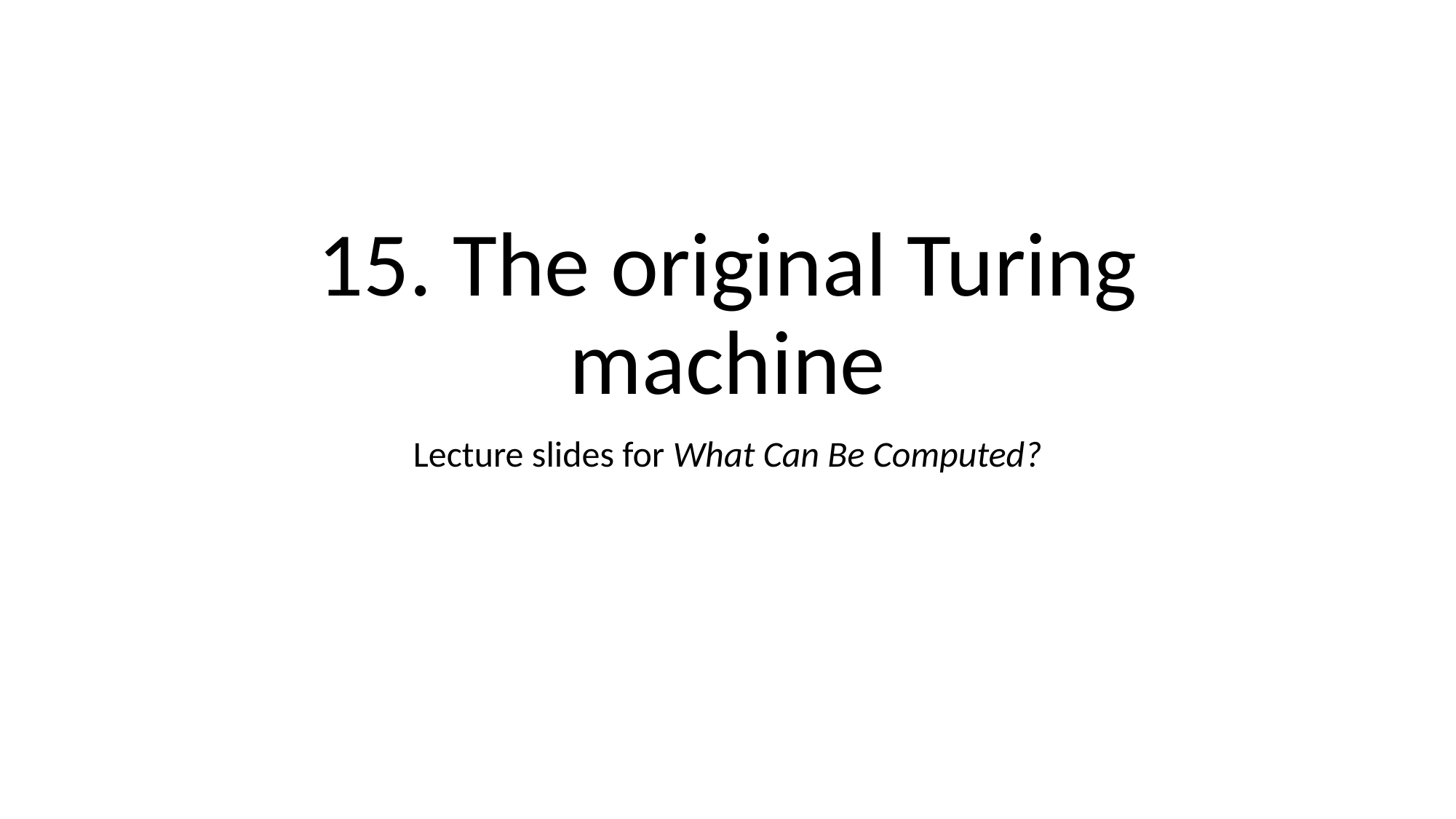

# 15. The original Turing machine
Lecture slides for What Can Be Computed?